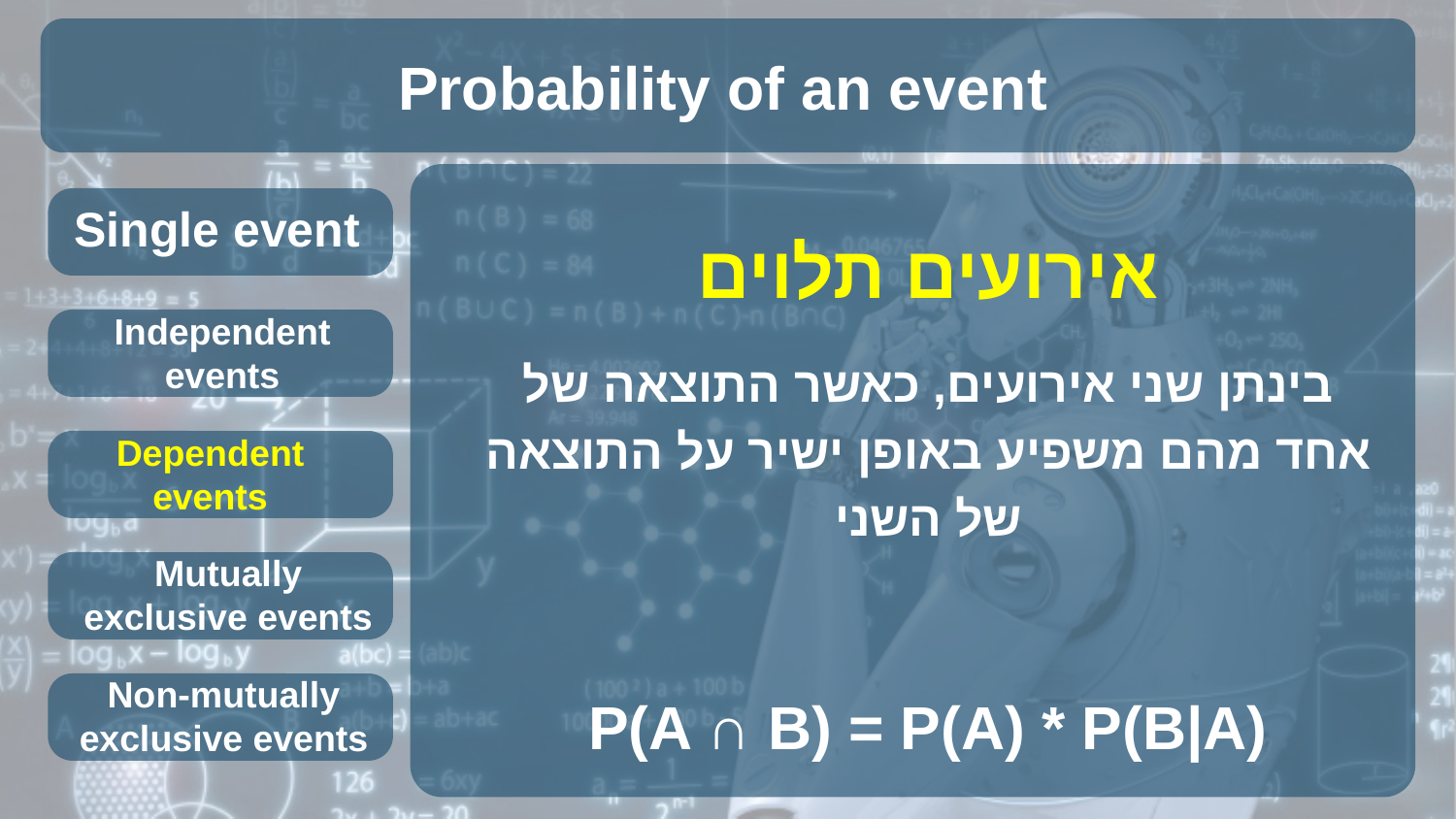

Probability of an event
Single event
אירועים תלוים
בינתן שני אירועים, כאשר התוצאה של אחד מהם משפיע באופן ישיר על התוצאה של השני

P(A ∩ B) = P(A) * P(B|A)

Independent events
Dependent events
Mutually exclusive events
Non-mutually exclusive events